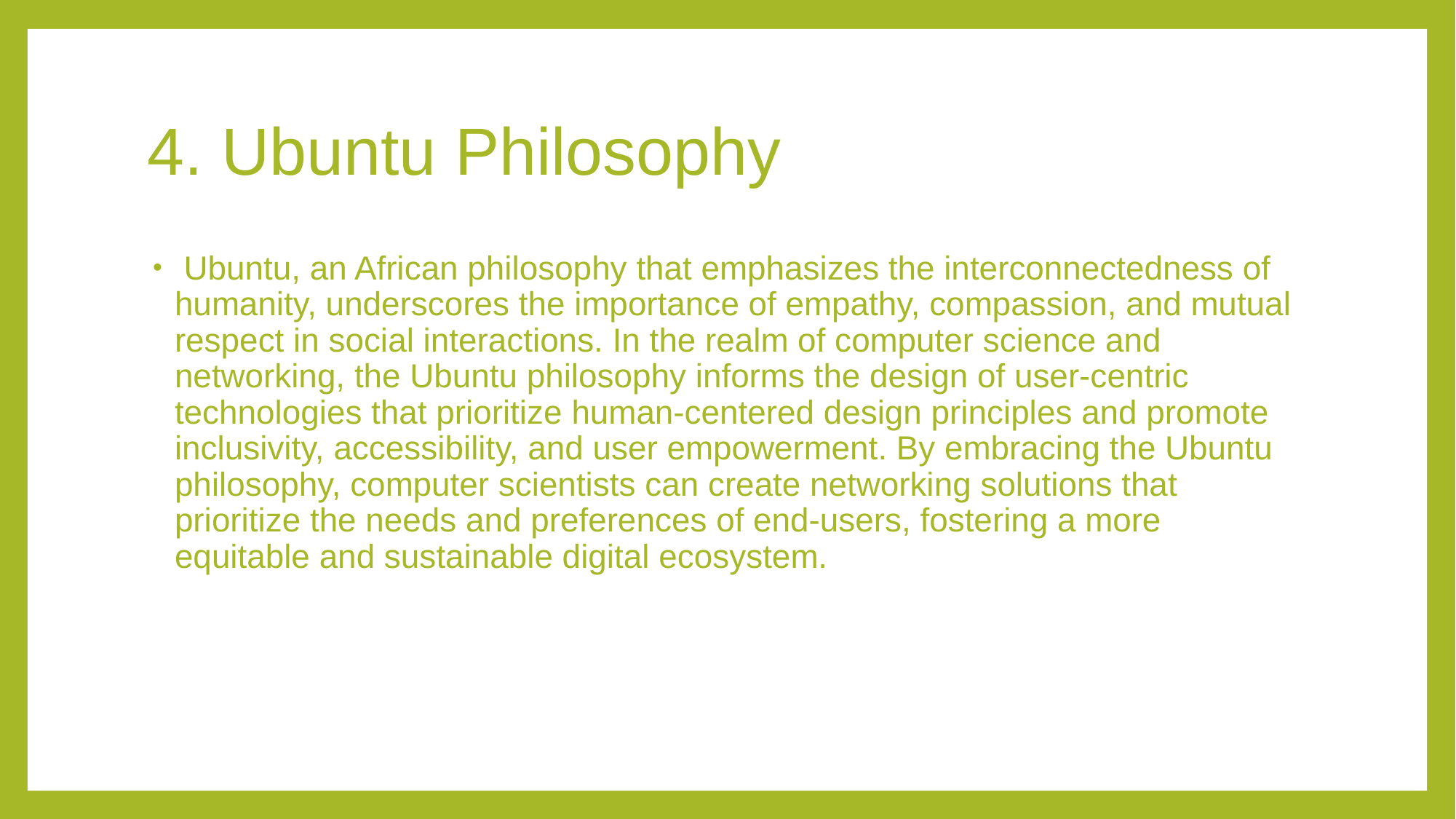

# 4. Ubuntu Philosophy
 Ubuntu, an African philosophy that emphasizes the interconnectedness of humanity, underscores the importance of empathy, compassion, and mutual respect in social interactions. In the realm of computer science and networking, the Ubuntu philosophy informs the design of user-centric technologies that prioritize human-centered design principles and promote inclusivity, accessibility, and user empowerment. By embracing the Ubuntu philosophy, computer scientists can create networking solutions that prioritize the needs and preferences of end-users, fostering a more equitable and sustainable digital ecosystem.